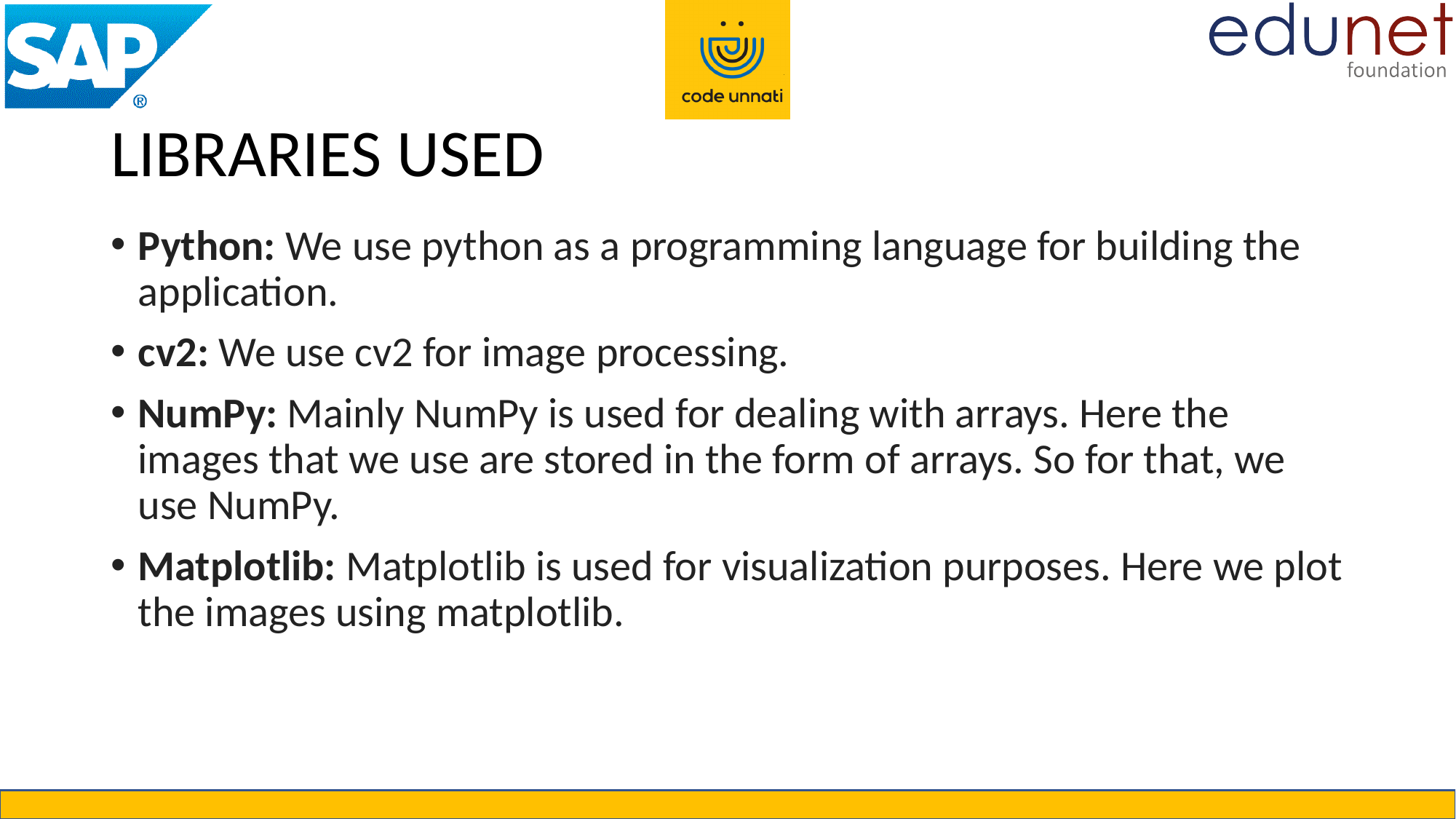

# LIBRARIES USED
Python: We use python as a programming language for building the application.
cv2: We use cv2 for image processing.
NumPy: Mainly NumPy is used for dealing with arrays. Here the images that we use are stored in the form of arrays. So for that, we use NumPy.
Matplotlib: Matplotlib is used for visualization purposes. Here we plot the images using matplotlib.